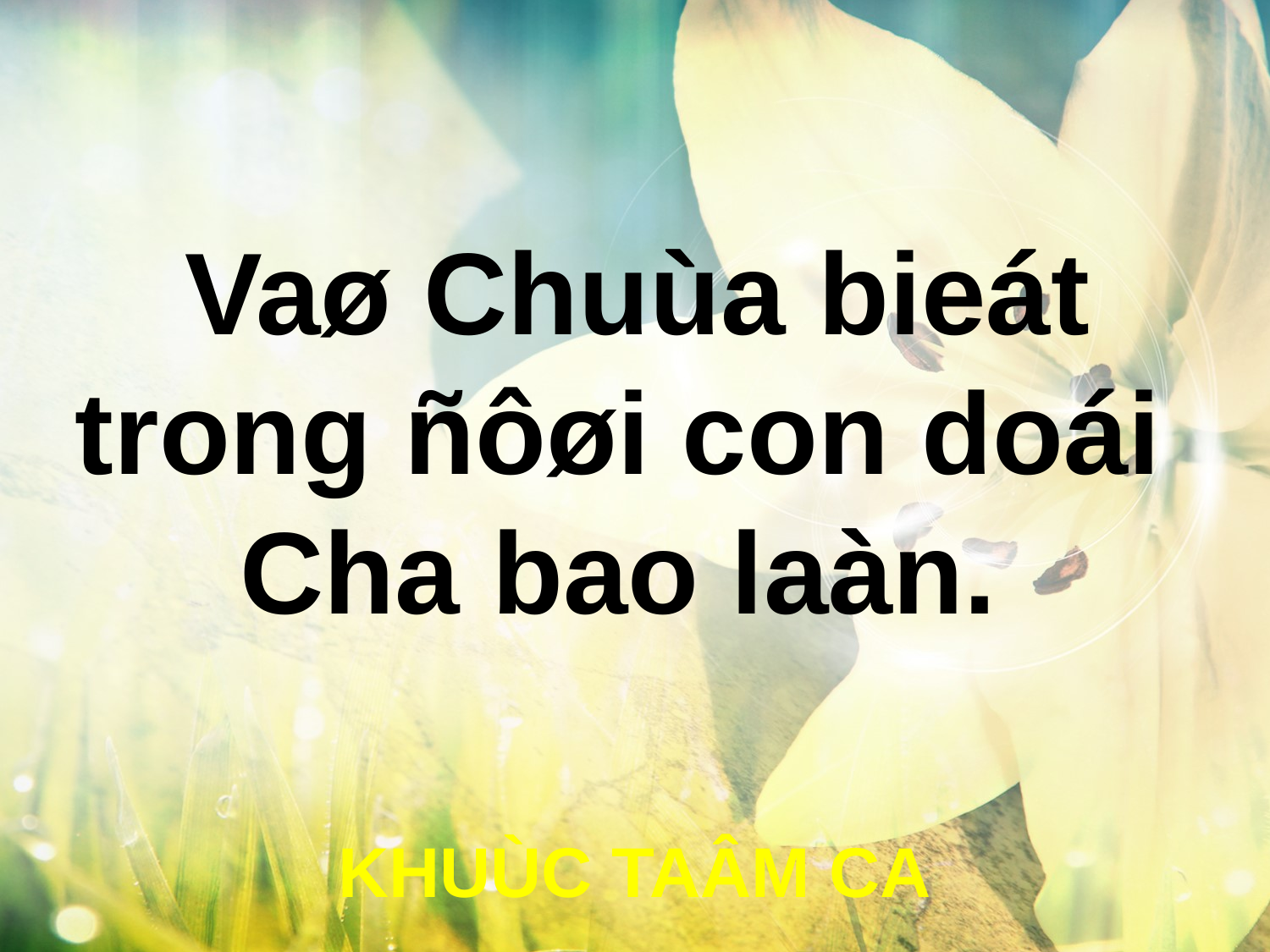

Vaø Chuùa bieát
trong ñôøi con doái
Cha bao laàn.
KHUÙC TAÂM CA